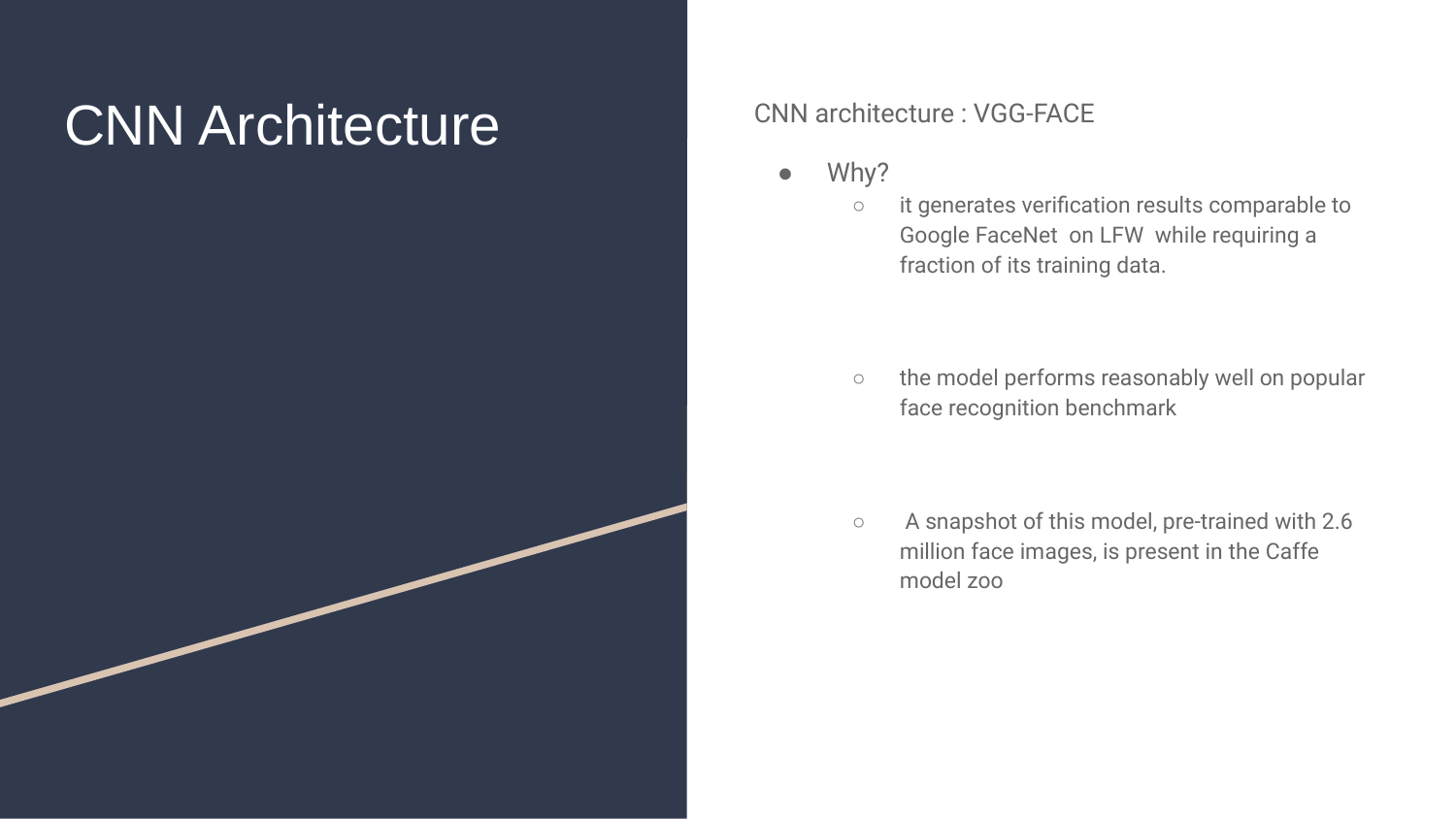

# CNN Architecture
CNN architecture : VGG-FACE
Why?
it generates verification results comparable to Google FaceNet  on LFW  while requiring a fraction of its training data.

the model performs reasonably well on popular face recognition benchmark

 A snapshot of this model, pre-trained with 2.6 million face images, is present in the Caffe  model zoo